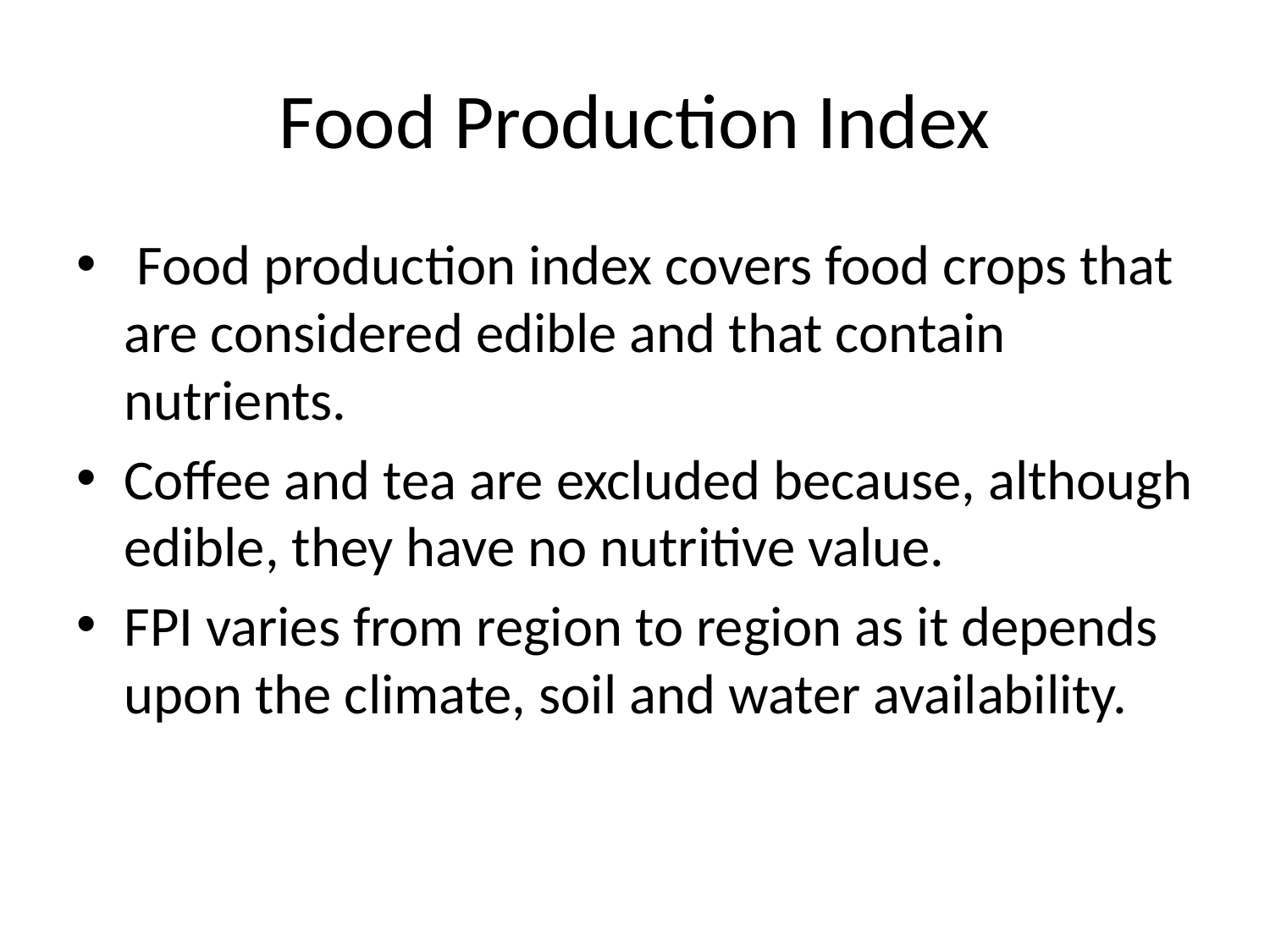

# Food Production Index
 Food production index covers food crops that are considered edible and that contain nutrients.
Coffee and tea are excluded because, although edible, they have no nutritive value.
FPI varies from region to region as it depends upon the climate, soil and water availability.